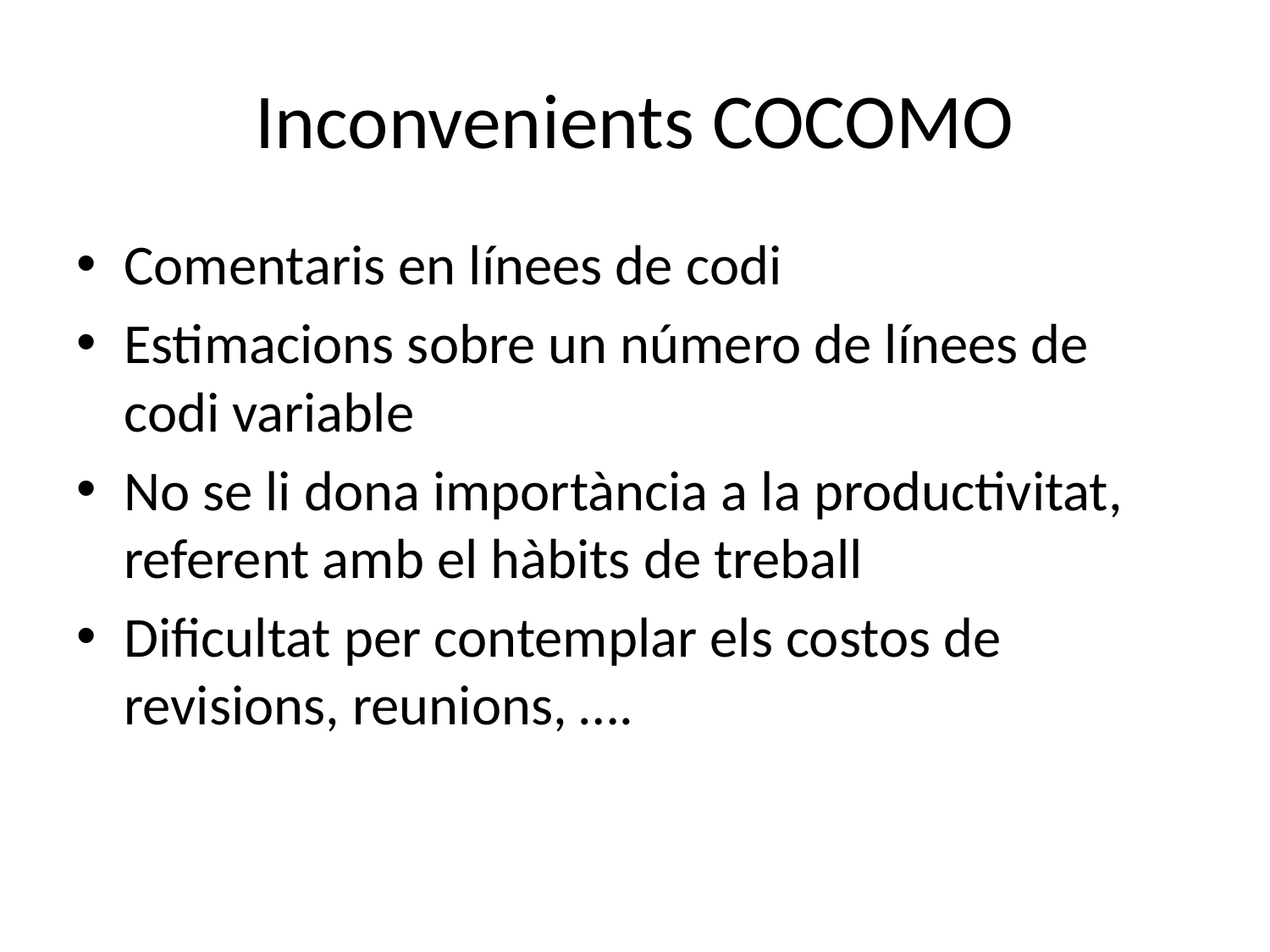

# Inconvenients COCOMO
Comentaris en línees de codi
Estimacions sobre un número de línees de codi variable
No se li dona importància a la productivitat, referent amb el hàbits de treball
Dificultat per contemplar els costos de revisions, reunions, ….